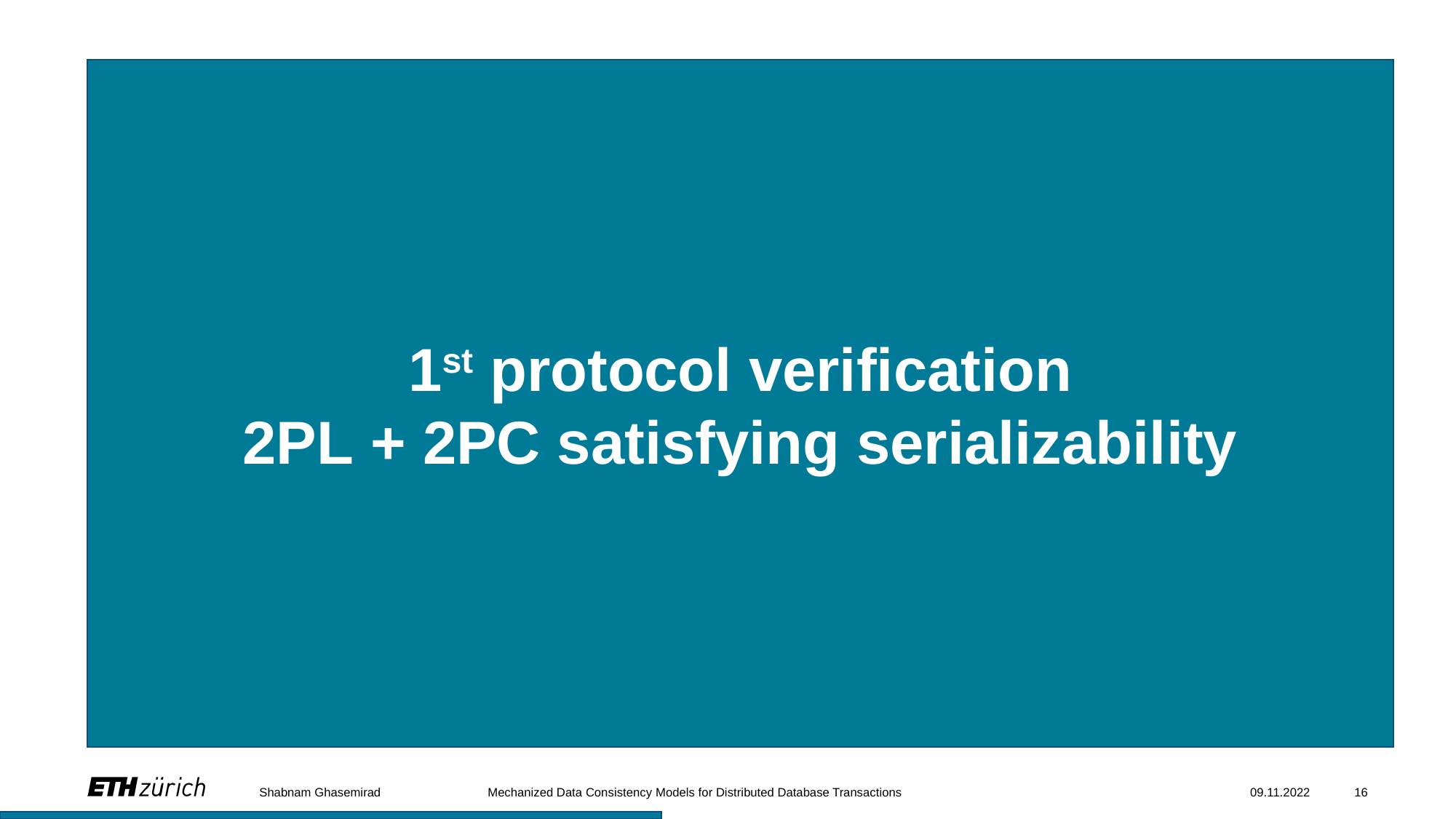

1st protocol verification
2PL + 2PC satisfying serializability
Shabnam Ghasemirad                               Mechanized Data Consistency Models for Distributed Database Transactions
09.11.2022
16